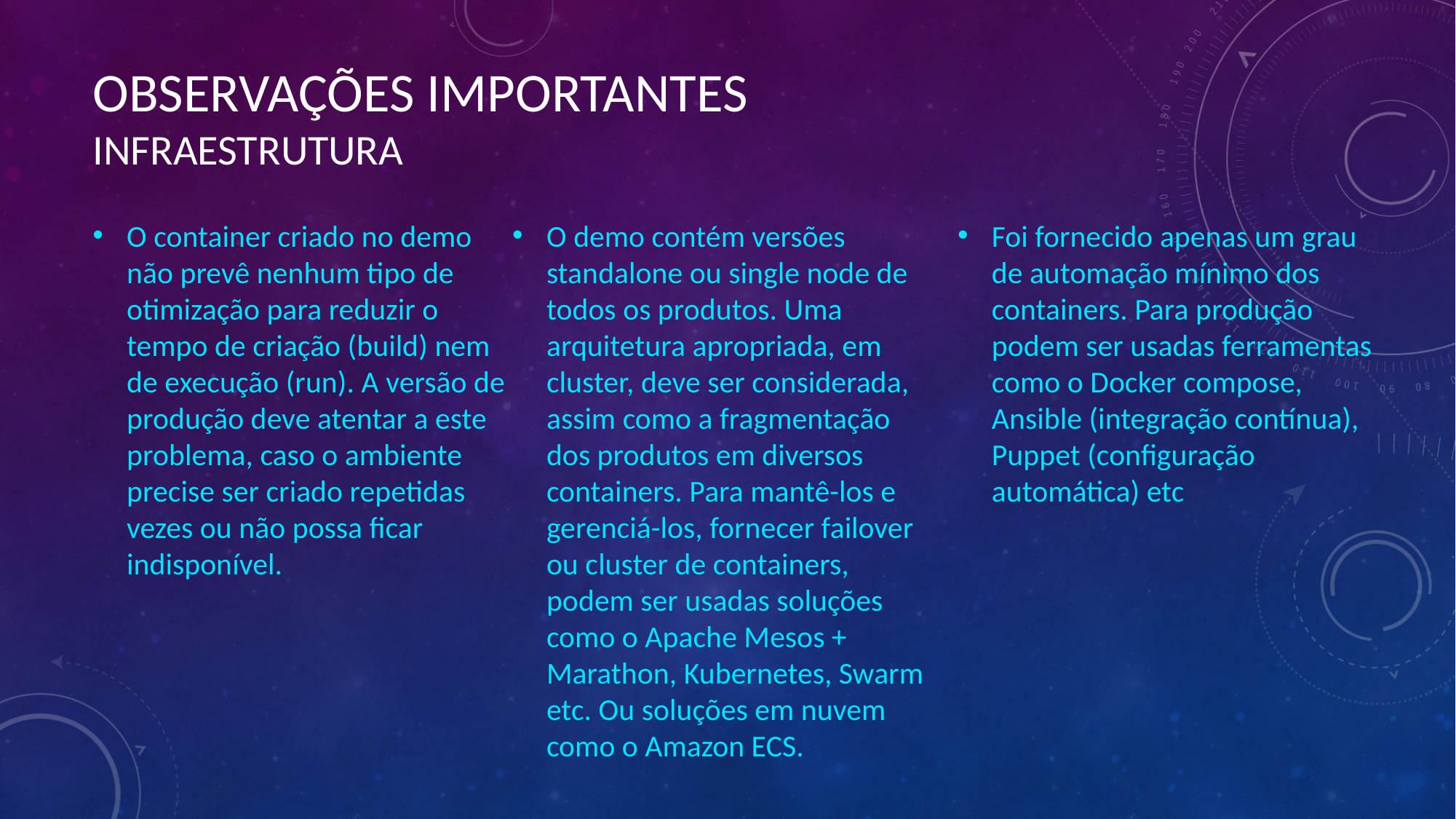

# Observações importantes Infraestrutura
O container criado no demo não prevê nenhum tipo de otimização para reduzir o tempo de criação (build) nem de execução (run). A versão de produção deve atentar a este problema, caso o ambiente precise ser criado repetidas vezes ou não possa ficar indisponível.
O demo contém versões standalone ou single node de todos os produtos. Uma arquitetura apropriada, em cluster, deve ser considerada, assim como a fragmentação dos produtos em diversos containers. Para mantê-los e gerenciá-los, fornecer failover ou cluster de containers, podem ser usadas soluções como o Apache Mesos + Marathon, Kubernetes, Swarm etc. Ou soluções em nuvem como o Amazon ECS.
Foi fornecido apenas um grau de automação mínimo dos containers. Para produção podem ser usadas ferramentas como o Docker compose, Ansible (integração contínua), Puppet (configuração automática) etc